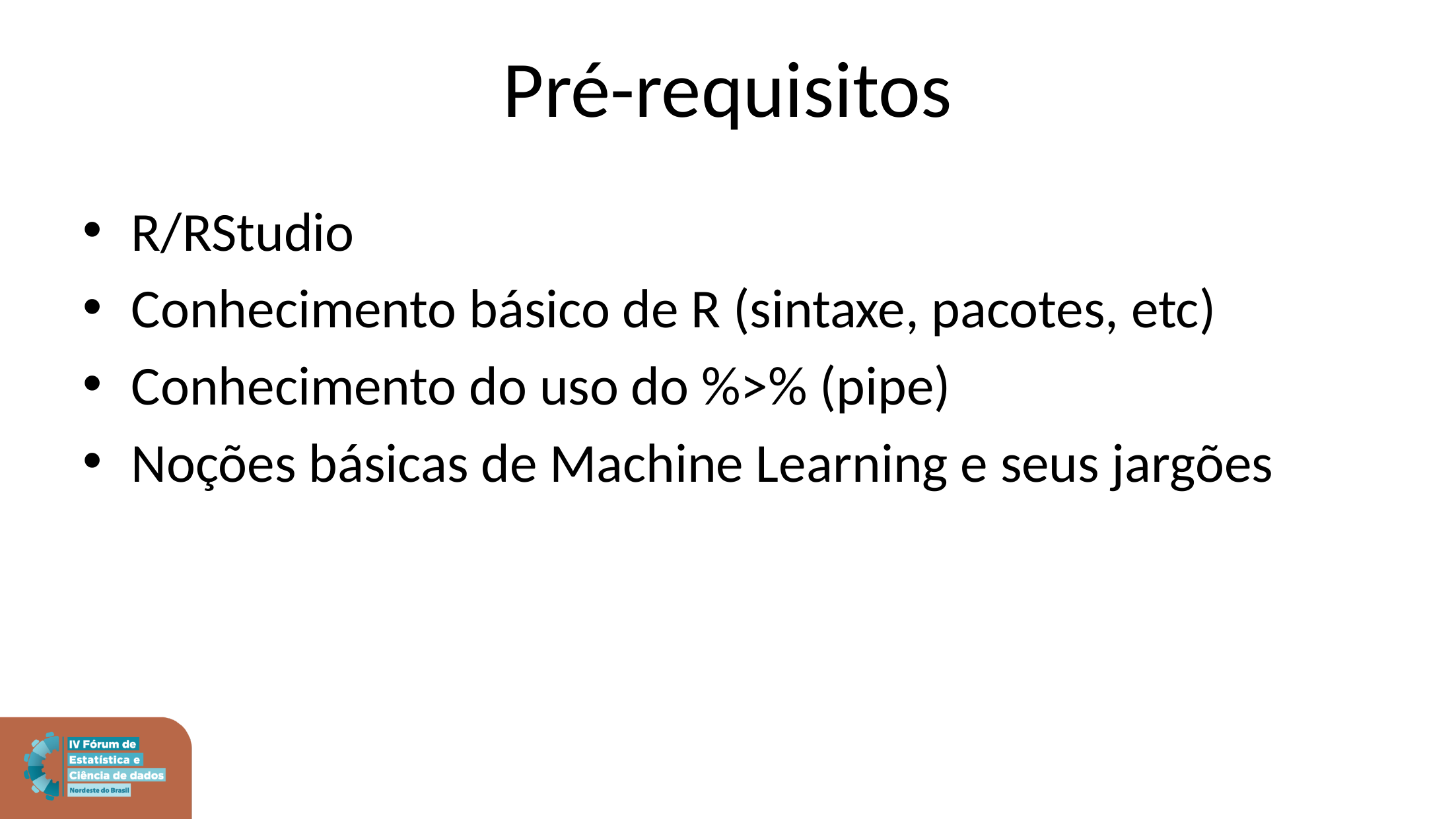

# Pré-requisitos
R/RStudio
Conhecimento básico de R (sintaxe, pacotes, etc)
Conhecimento do uso do %>% (pipe)
Noções básicas de Machine Learning e seus jargões